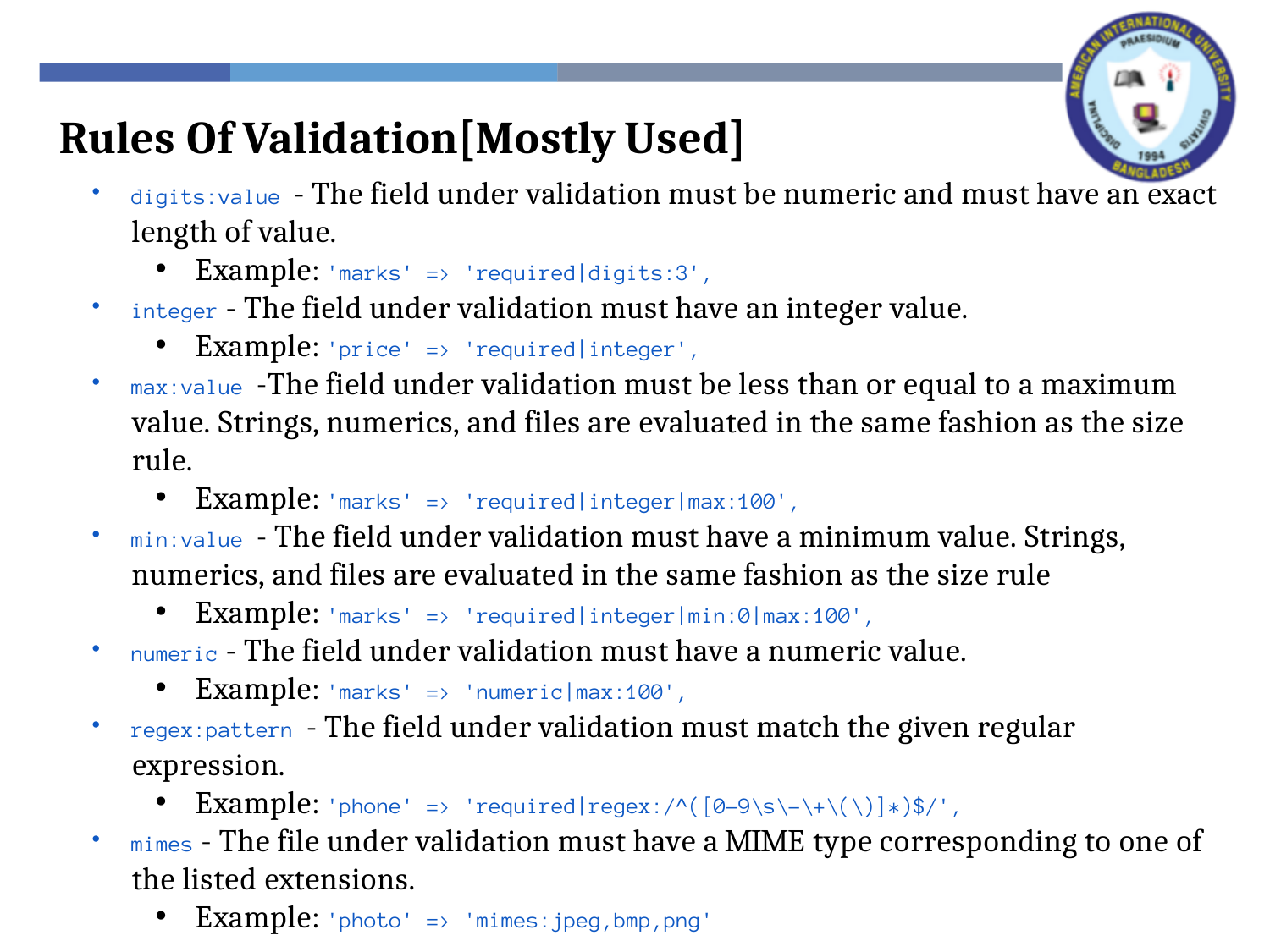

Rules Of Validation[Mostly Used]
digits:value - The field under validation must be numeric and must have an exact length of value.
Example: 'marks' => 'required|digits:3',
integer - The field under validation must have an integer value.
Example: 'price' => 'required|integer',
max:value -The field under validation must be less than or equal to a maximum value. Strings, numerics, and files are evaluated in the same fashion as the size rule.
Example: 'marks' => 'required|integer|max:100',
min:value - The field under validation must have a minimum value. Strings, numerics, and files are evaluated in the same fashion as the size rule
Example: 'marks' => 'required|integer|min:0|max:100',
numeric - The field under validation must have a numeric value.
Example: 'marks' => 'numeric|max:100',
regex:pattern - The field under validation must match the given regular expression.
Example: 'phone' => 'required|regex:/^([0-9\s\-\+\(\)]*)$/',
mimes - The file under validation must have a MIME type corresponding to one of the listed extensions.
Example: 'photo' => 'mimes:jpeg,bmp,png'